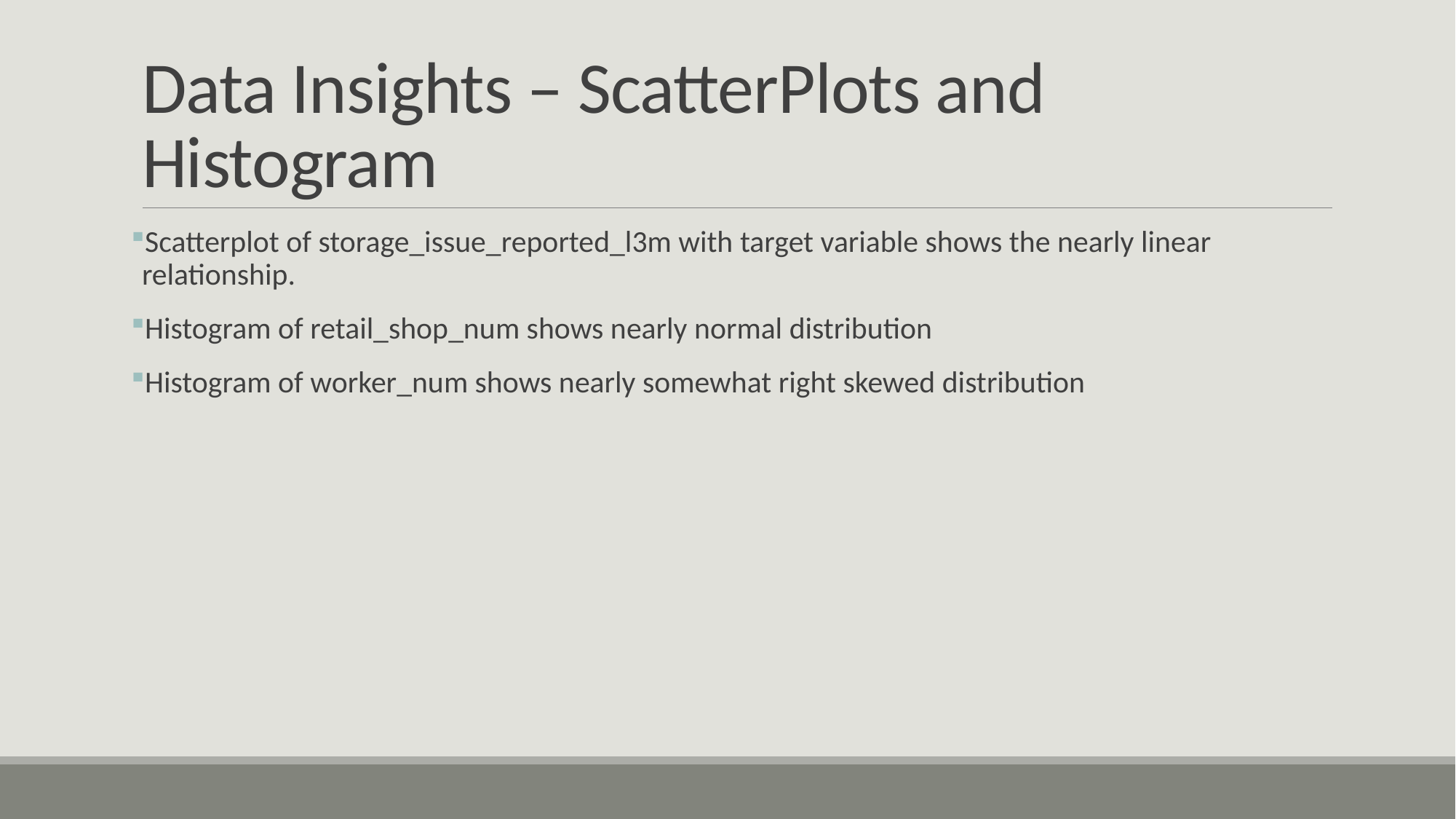

# Data Insights – ScatterPlots and Histogram
Scatterplot of storage_issue_reported_l3m with target variable shows the nearly linear relationship.
Histogram of retail_shop_num shows nearly normal distribution
Histogram of worker_num shows nearly somewhat right skewed distribution